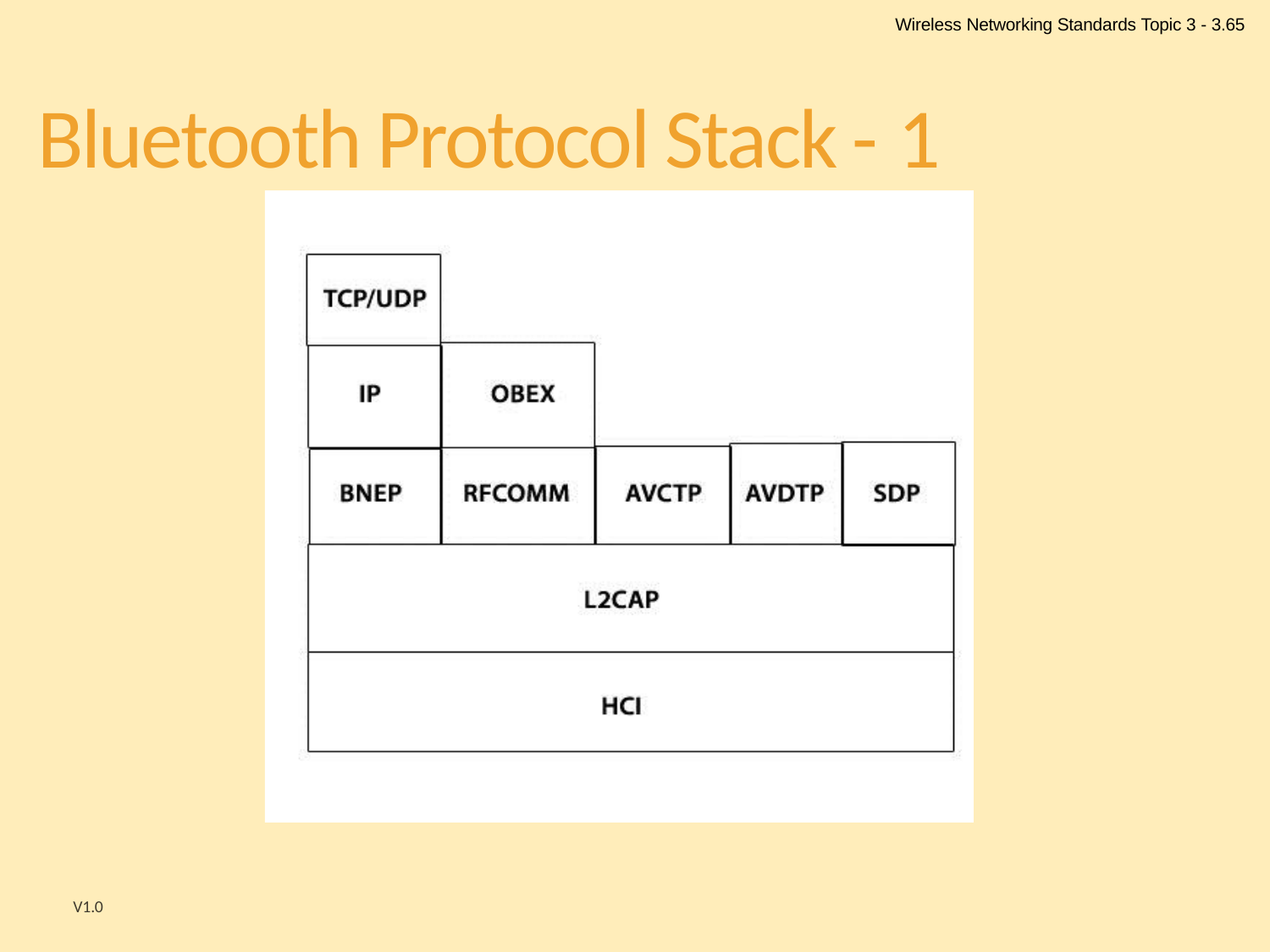

Wireless Networking Standards Topic 3 - 3.65
# Bluetooth Protocol Stack - 1

V1.0